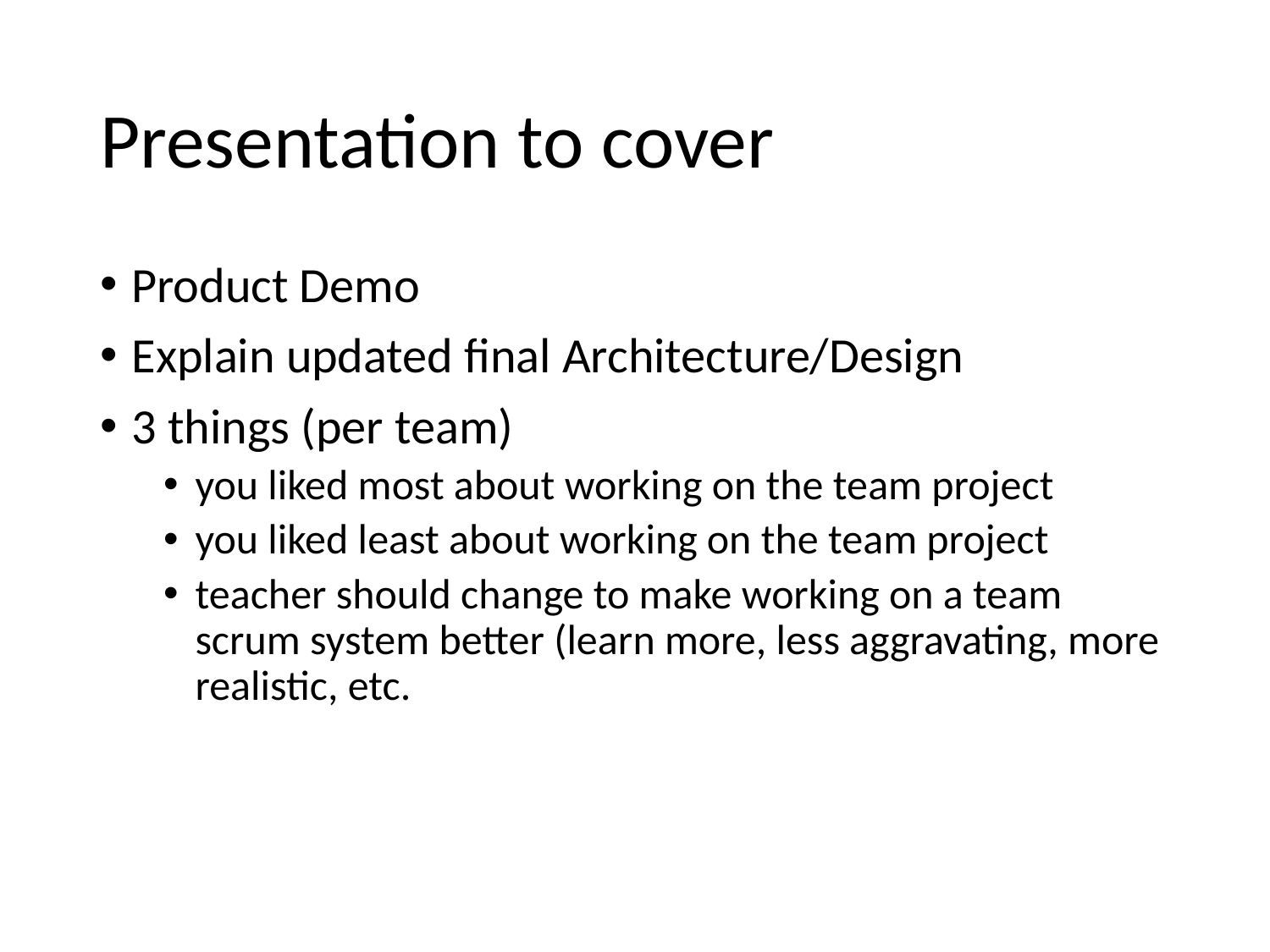

# Presentation to cover
Product Demo
Explain updated final Architecture/Design
3 things (per team)
you liked most about working on the team project
you liked least about working on the team project
teacher should change to make working on a team scrum system better (learn more, less aggravating, more realistic, etc.